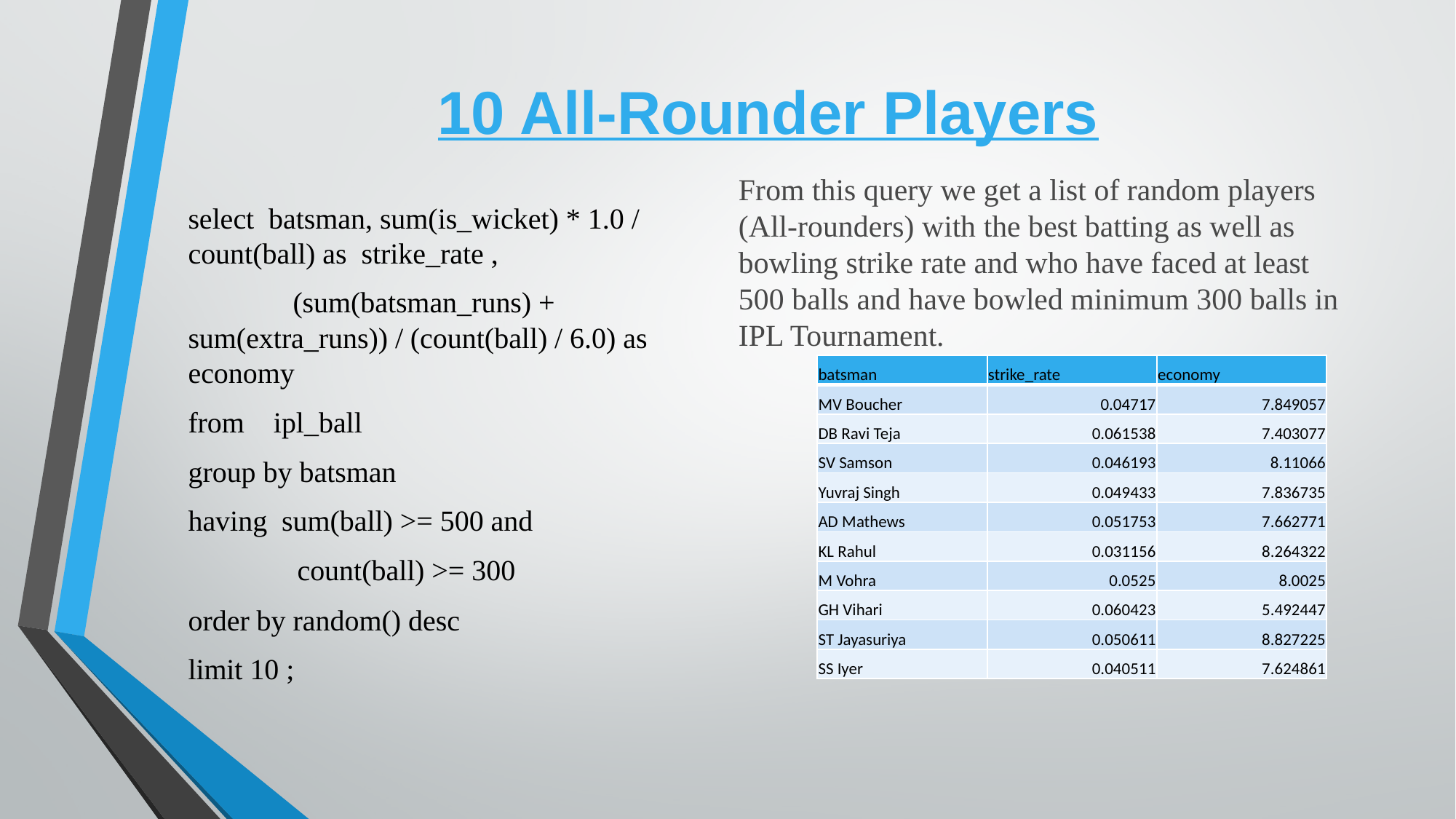

# 10 All-Rounder Players

select  batsman, sum(is_wicket) * 1.0 / count(ball) as  strike_rate ,
	(sum(batsman_runs) + sum(extra_runs)) / (count(ball) / 6.0) as economy
from    ipl_ball
group by batsman
having  sum(ball) >= 500 and
               count(ball) >= 300
order by random() desc
limit 10 ;
From this query we get a list of random players  (All-rounders) with the best batting as well as bowling strike rate and who have faced at least 500 balls and have bowled minimum 300 balls in IPL Tournament.

| batsman | strike\_rate | economy |
| --- | --- | --- |
| MV Boucher | 0.04717 | 7.849057 |
| DB Ravi Teja | 0.061538 | 7.403077 |
| SV Samson | 0.046193 | 8.11066 |
| Yuvraj Singh | 0.049433 | 7.836735 |
| AD Mathews | 0.051753 | 7.662771 |
| KL Rahul | 0.031156 | 8.264322 |
| M Vohra | 0.0525 | 8.0025 |
| GH Vihari | 0.060423 | 5.492447 |
| ST Jayasuriya | 0.050611 | 8.827225 |
| SS Iyer | 0.040511 | 7.624861 |